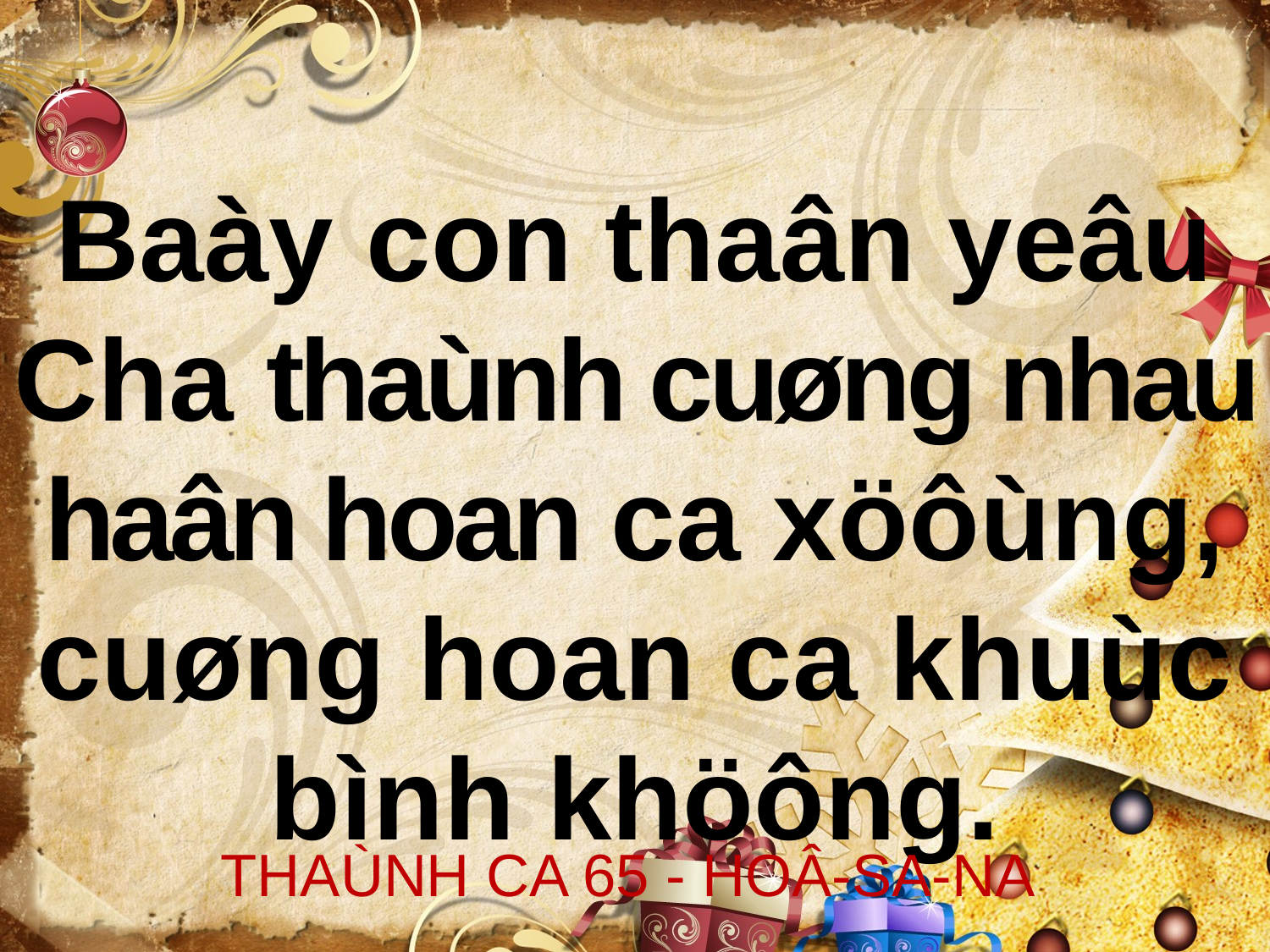

Baày con thaân yeâu Cha thaùnh cuøng nhau haân hoan ca xöôùng, cuøng hoan ca khuùc bình khöông.
THAÙNH CA 65 - HOÂ-SA-NA